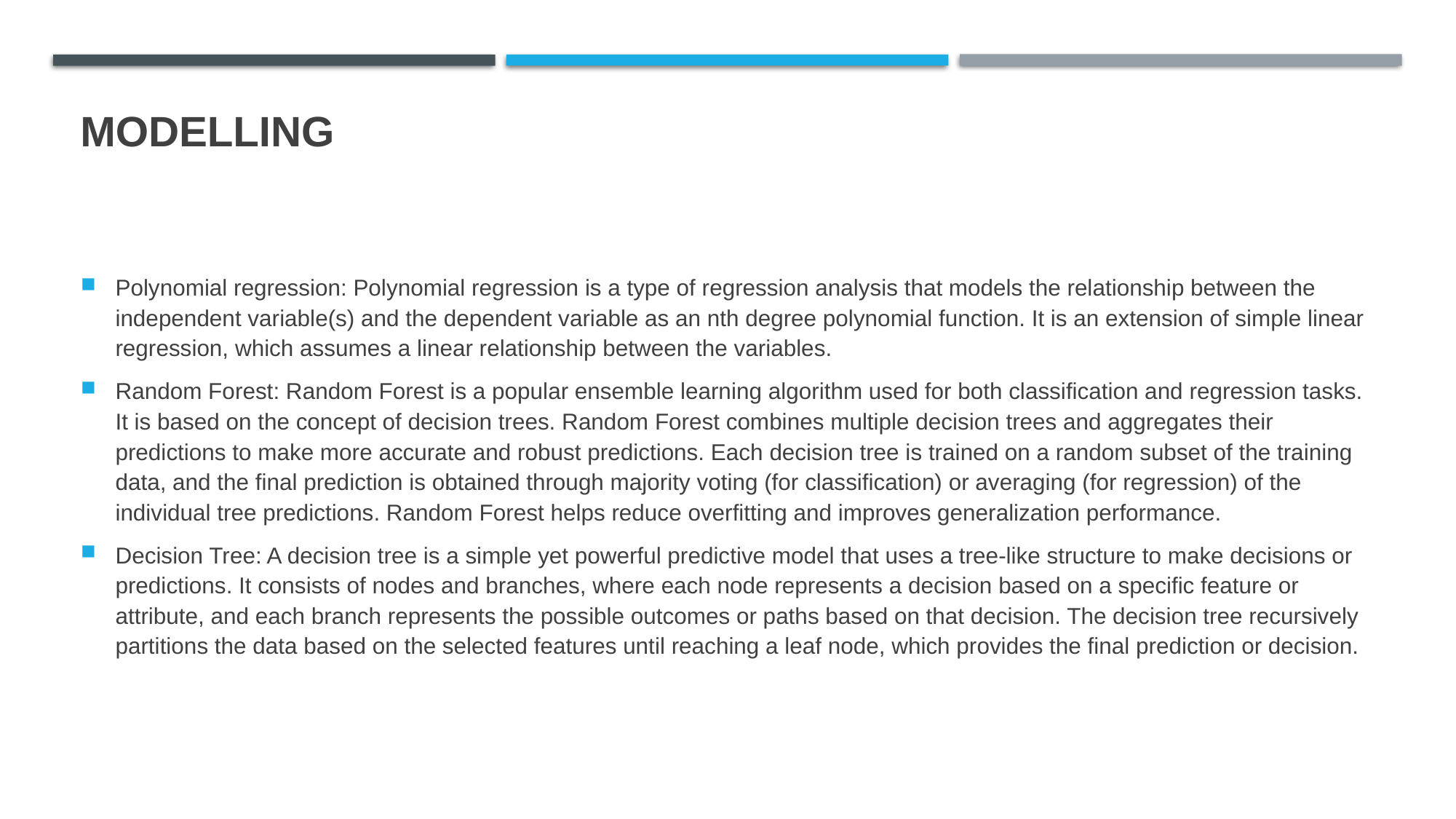

# MODELLING
Polynomial regression: Polynomial regression is a type of regression analysis that models the relationship between the independent variable(s) and the dependent variable as an nth degree polynomial function. It is an extension of simple linear regression, which assumes a linear relationship between the variables.
Random Forest: Random Forest is a popular ensemble learning algorithm used for both classification and regression tasks. It is based on the concept of decision trees. Random Forest combines multiple decision trees and aggregates their predictions to make more accurate and robust predictions. Each decision tree is trained on a random subset of the training data, and the final prediction is obtained through majority voting (for classification) or averaging (for regression) of the individual tree predictions. Random Forest helps reduce overfitting and improves generalization performance.
Decision Tree: A decision tree is a simple yet powerful predictive model that uses a tree-like structure to make decisions or predictions. It consists of nodes and branches, where each node represents a decision based on a specific feature or attribute, and each branch represents the possible outcomes or paths based on that decision. The decision tree recursively partitions the data based on the selected features until reaching a leaf node, which provides the final prediction or decision.